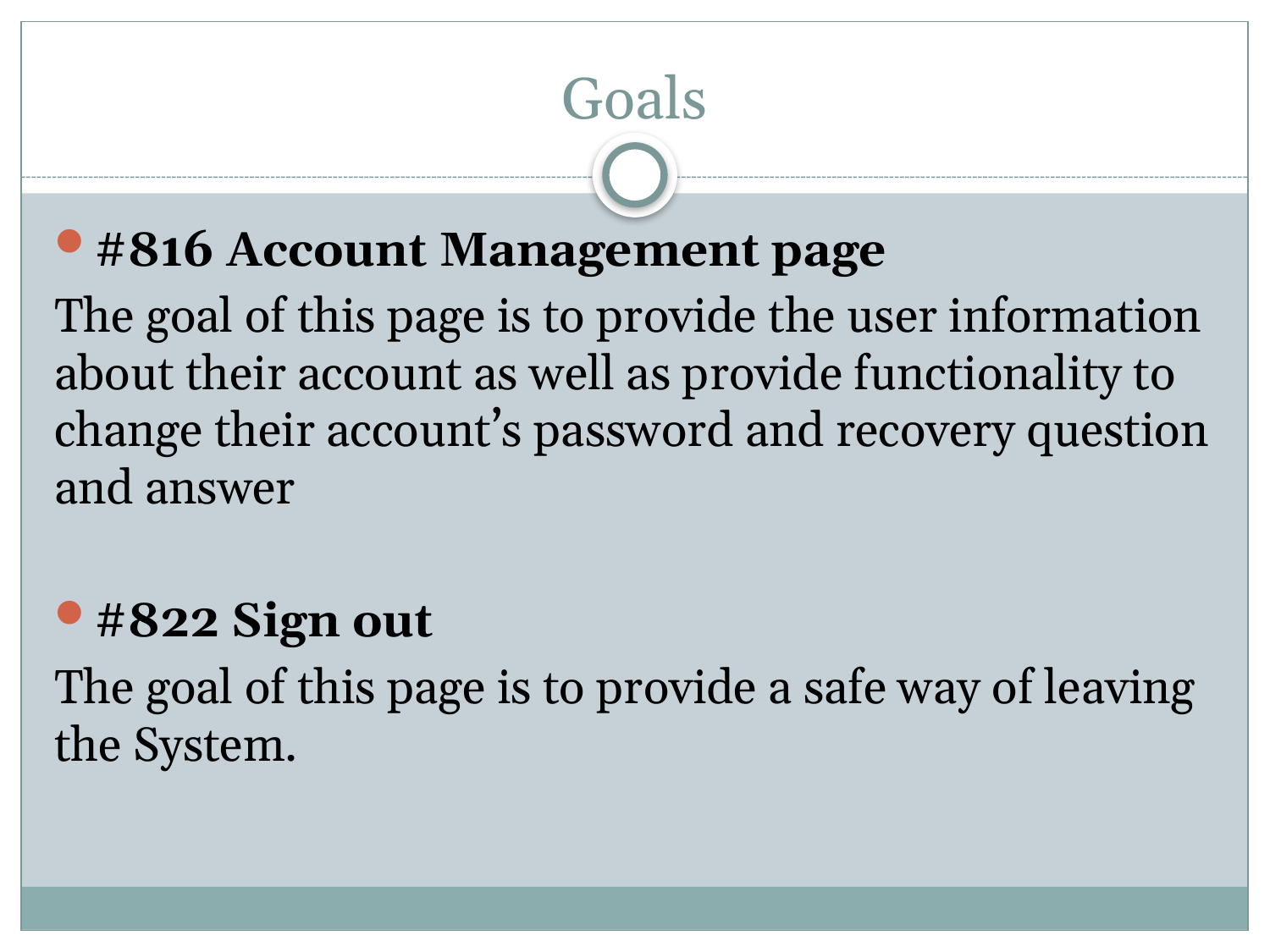

# Goals
#816 Account Management page
The goal of this page is to provide the user information about their account as well as provide functionality to change their account’s password and recovery question and answer

#822 Sign out
The goal of this page is to provide a safe way of leaving the System.